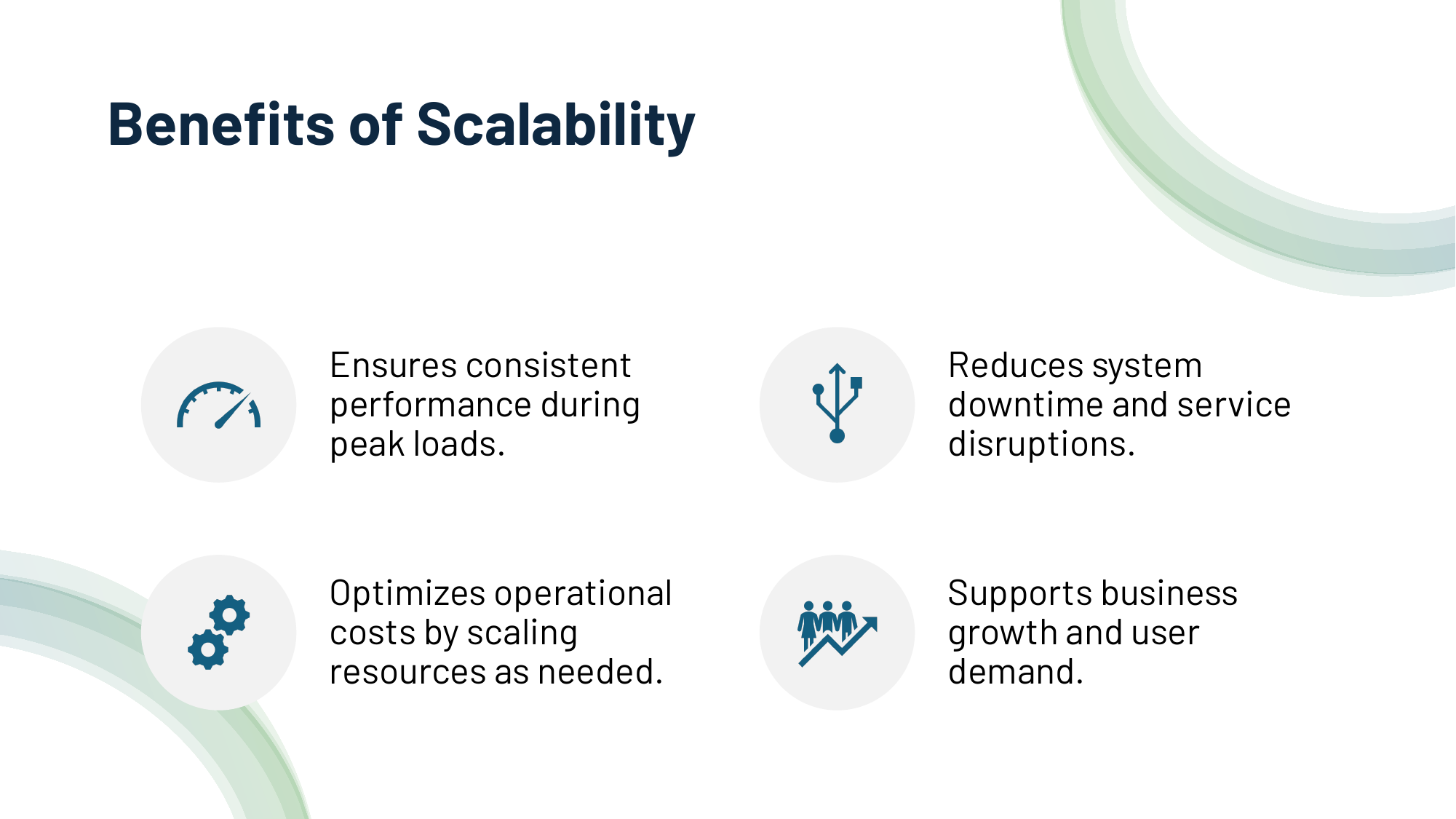

# Benefits of Scalability
Ensures consistent performance during peak loads.
Reduces system downtime and service disruptions.
Optimizes operational costs by scaling resources as needed.
Supports business growth and user demand.